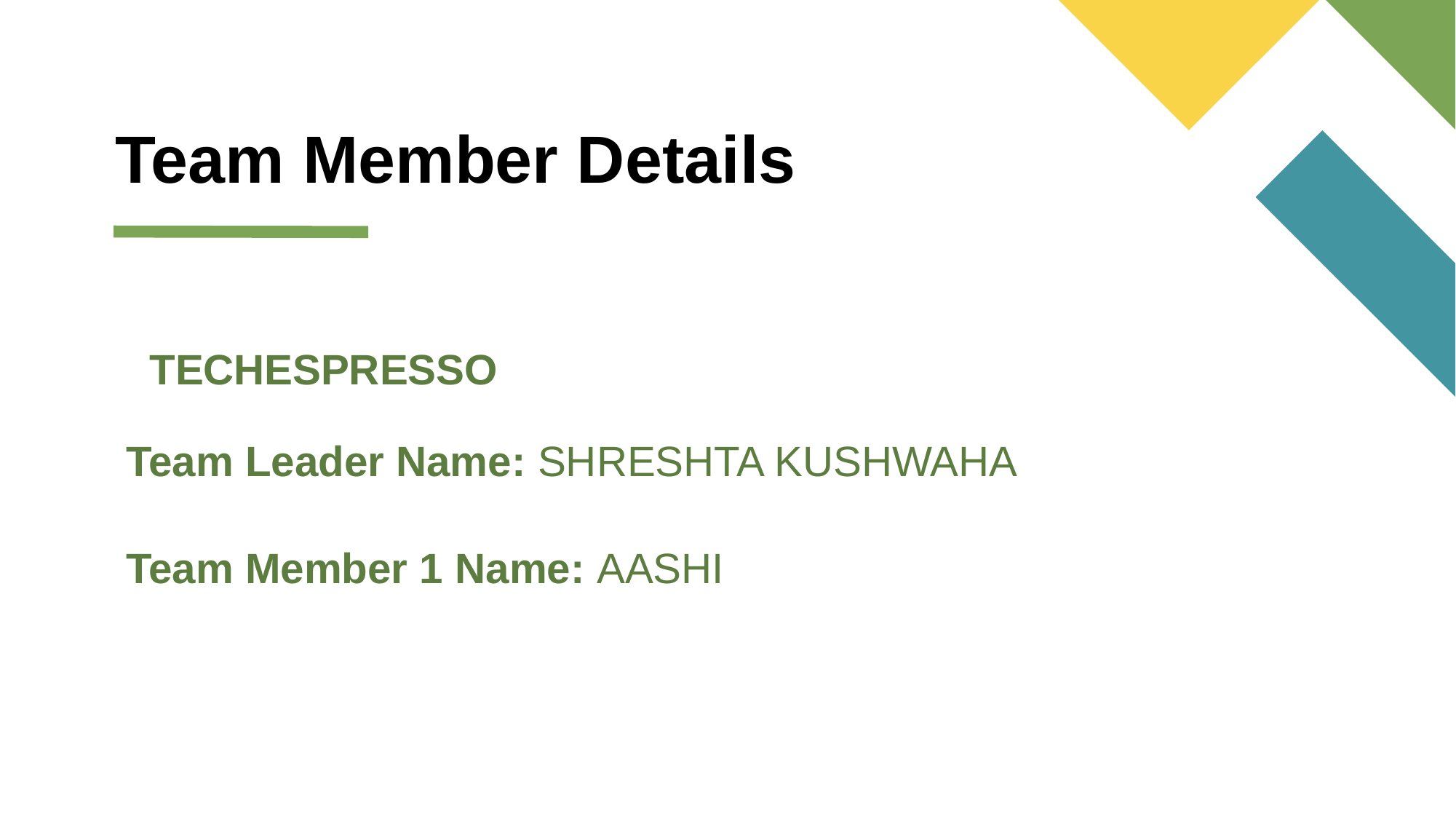

# Team Member Details

  TECHESPRESSO

Team Leader Name: SHRESHTA KUSHWAHA

Team Member 1 Name: AASHI